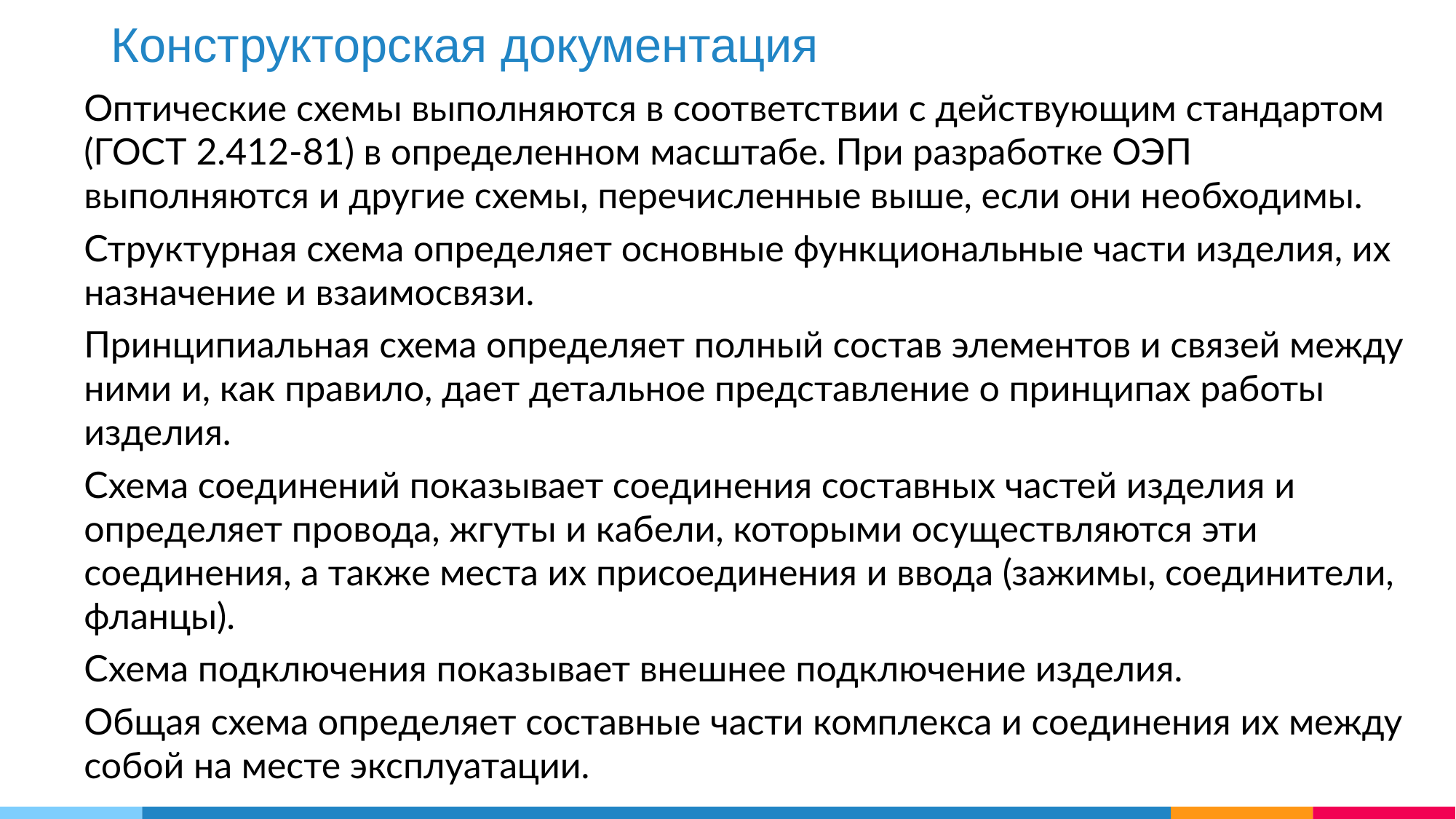

Конструкторская документация

Оптические схемы выполняются в соответствии с действующим стандартом (ГОСТ 2.412-81) в определенном масштабе. При разработке ОЭП выполняются и другие схемы, перечисленные выше, если они необходимы.
Структурная схема определяет основные функциональные части изделия, их назначение и взаимосвязи.
Принципиальная схема определяет полный состав элементов и связей между ними и, как правило, дает детальное представление о принципах работы изделия.
Схема соединений показывает соединения составных частей изделия и определяет провода, жгуты и кабели, которыми осуществляются эти соединения, а также места их присоединения и ввода (зажимы, соединители, фланцы).
Схема подключения показывает внешнее подключение изделия.
Общая схема определяет составные части комплекса и соединения их между собой на месте эксплуатации.